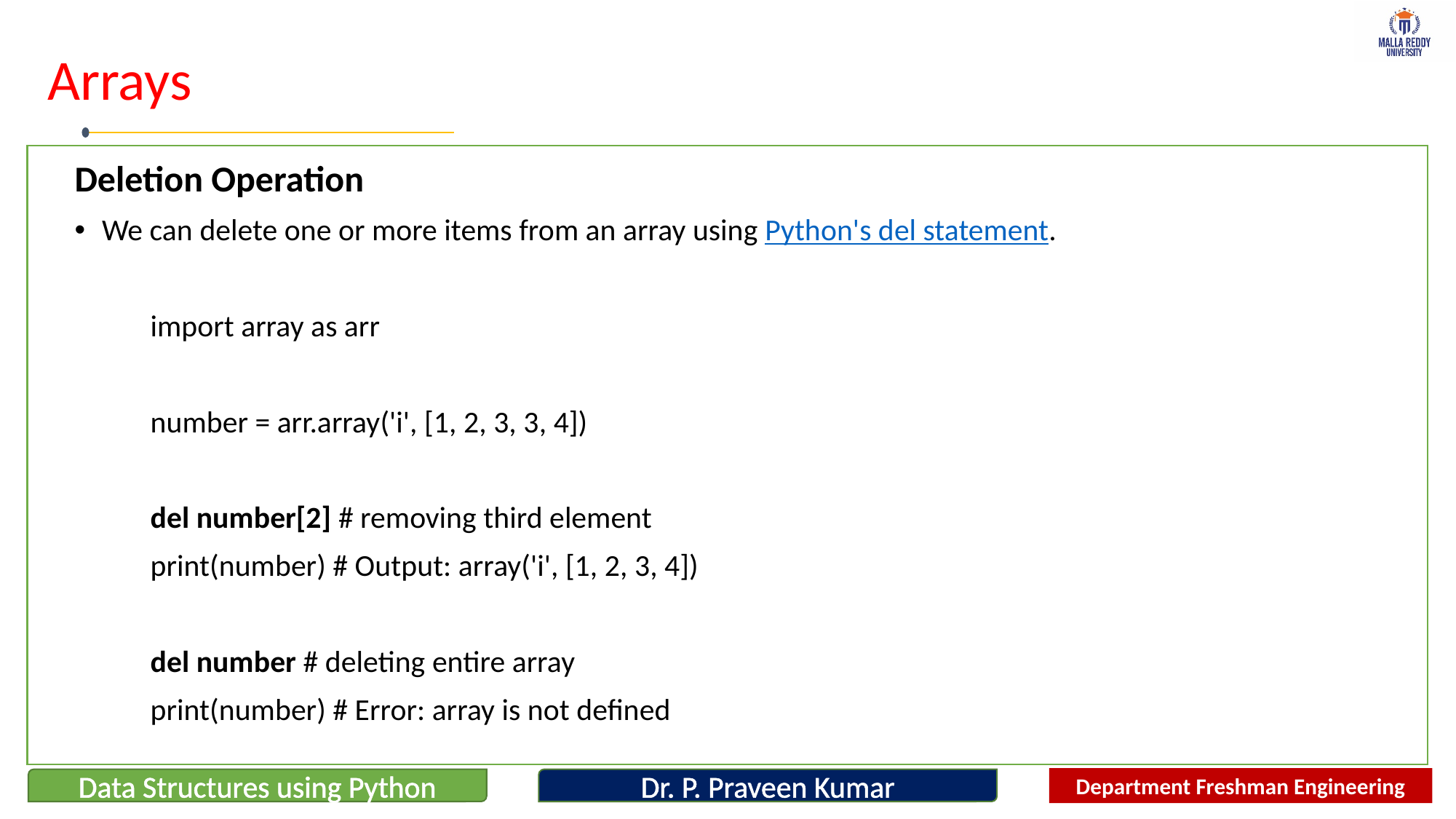

# Arrays

Deletion Operation
We can delete one or more items from an array using Python's del statement.

import array as arr

number = arr.array('i', [1, 2, 3, 3, 4])

del number[2] # removing third element
print(number) # Output: array('i', [1, 2, 3, 4])

del number # deleting entire array
print(number) # Error: array is not defined